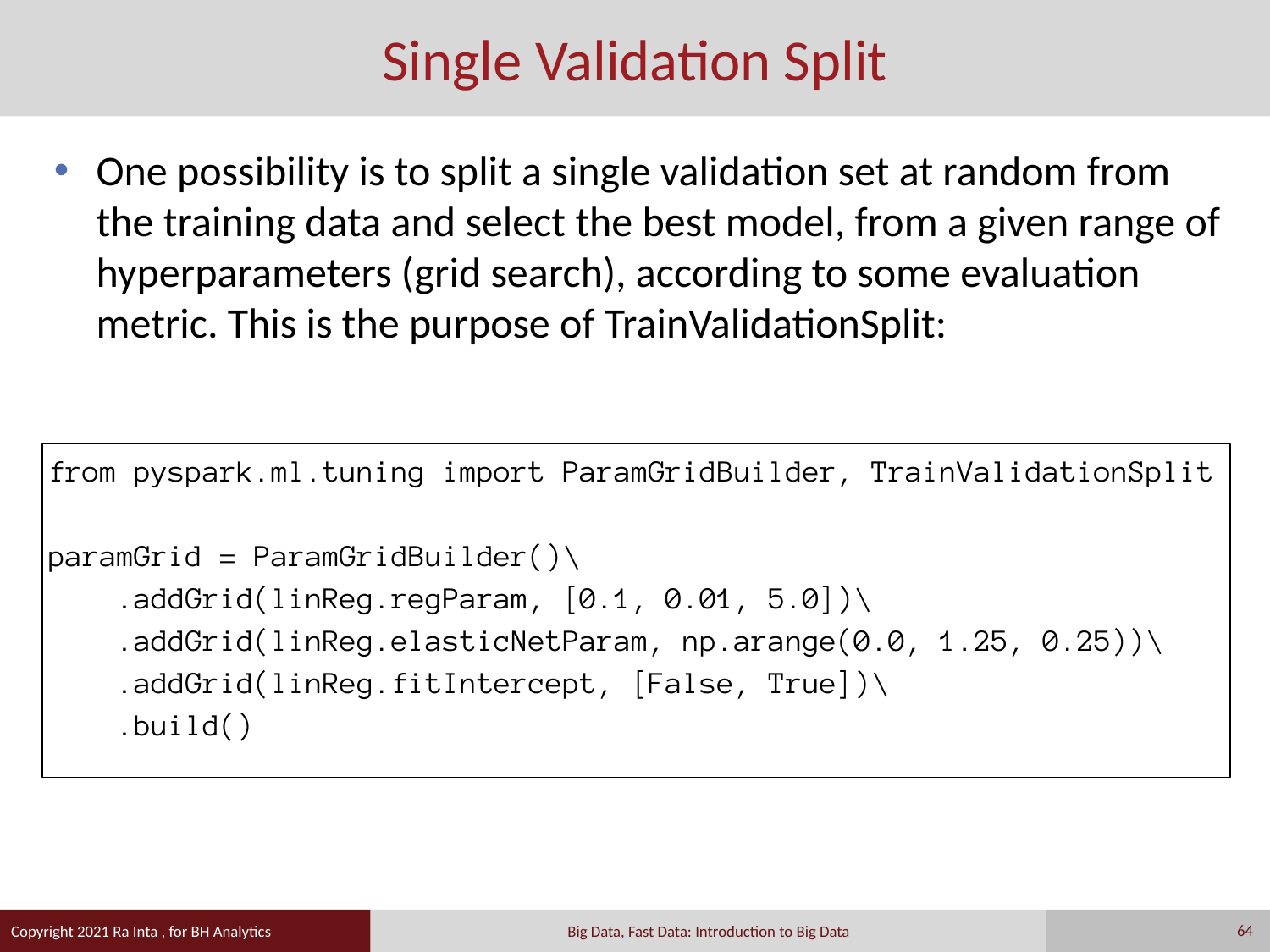

# Single Validation Split
One possibility is to split a single validation set at random from the training data and select the best model, from a given range of hyperparameters (grid search), according to some evaluation metric. This is the purpose of TrainValidationSplit:
from pyspark.ml.tuning import ParamGridBuilder, TrainValidationSplit

paramGrid = ParamGridBuilder()\
    .addGrid(linReg.regParam, [0.1, 0.01, 5.0])\
    .addGrid(linReg.elasticNetParam, np.arange(0.0, 1.25, 0.25))\
    .addGrid(linReg.fitIntercept, [False, True])\
    .build()
64